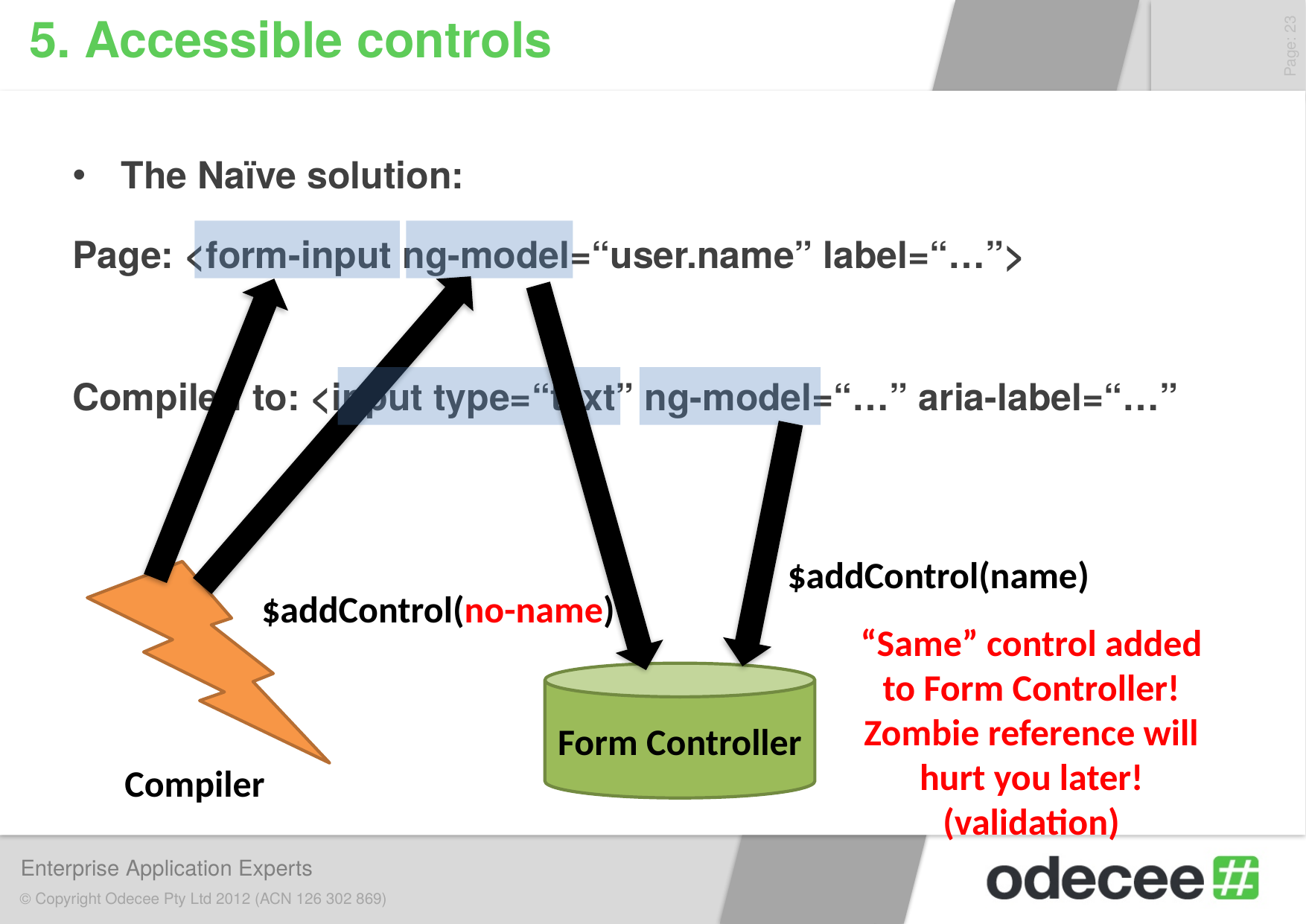

# 5. Accessible controls
The Naïve solution:
Page: <form-input ng-model=“user.name” label=“…”>
Compiled to: <input type=“text” ng-model=“…” aria-label=“…”

$addControl(name)

Compiler
$addControl(no-name)
“Same” control added to Form Controller!
Zombie reference will hurt you later! (validation)

Form Controller